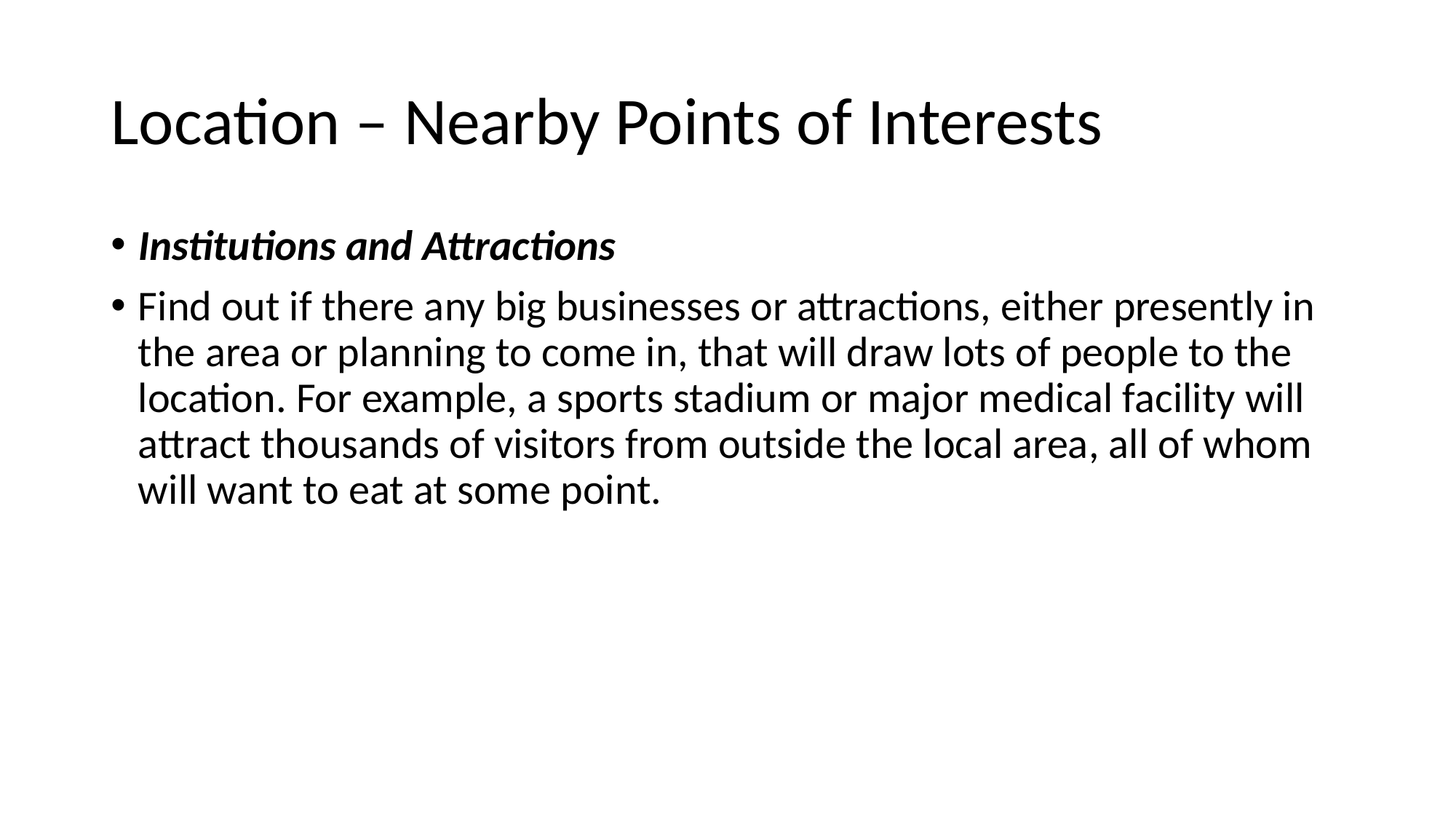

# Location – Nearby Points of Interests
Institutions and Attractions
Find out if there any big businesses or attractions, either presently in the area or planning to come in, that will draw lots of people to the location. For example, a sports stadium or major medical facility will attract thousands of visitors from outside the local area, all of whom will want to eat at some point.